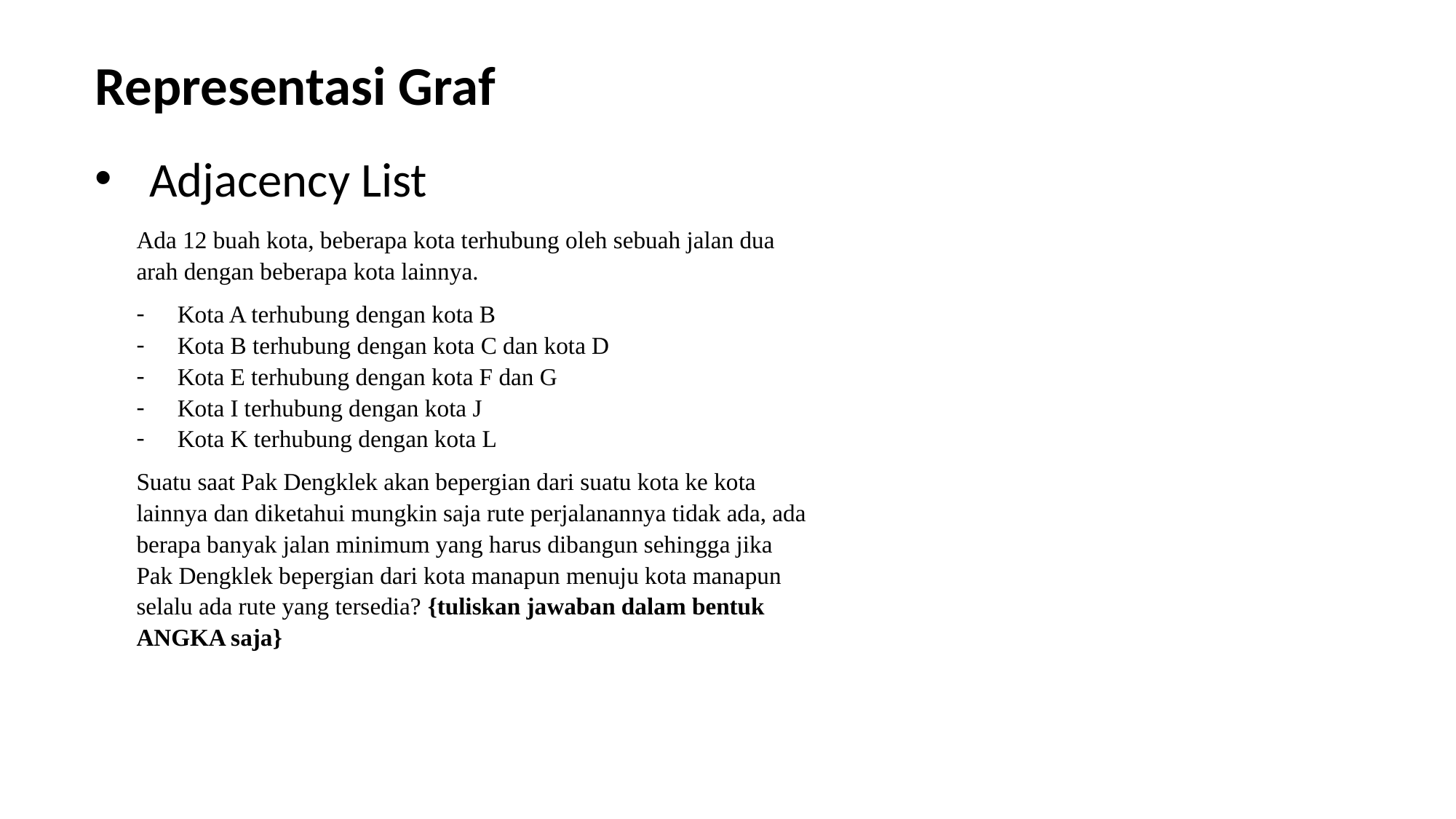

Representasi Graf
Adjacency List
Ada 12 buah kota, beberapa kota terhubung oleh sebuah jalan dua arah dengan beberapa kota lainnya.
Kota A terhubung dengan kota B
Kota B terhubung dengan kota C dan kota D
Kota E terhubung dengan kota F dan G
Kota I terhubung dengan kota J
Kota K terhubung dengan kota L
Suatu saat Pak Dengklek akan bepergian dari suatu kota ke kota lainnya dan diketahui mungkin saja rute perjalanannya tidak ada, ada berapa banyak jalan minimum yang harus dibangun sehingga jika Pak Dengklek bepergian dari kota manapun menuju kota manapun selalu ada rute yang tersedia? {tuliskan jawaban dalam bentuk ANGKA saja}